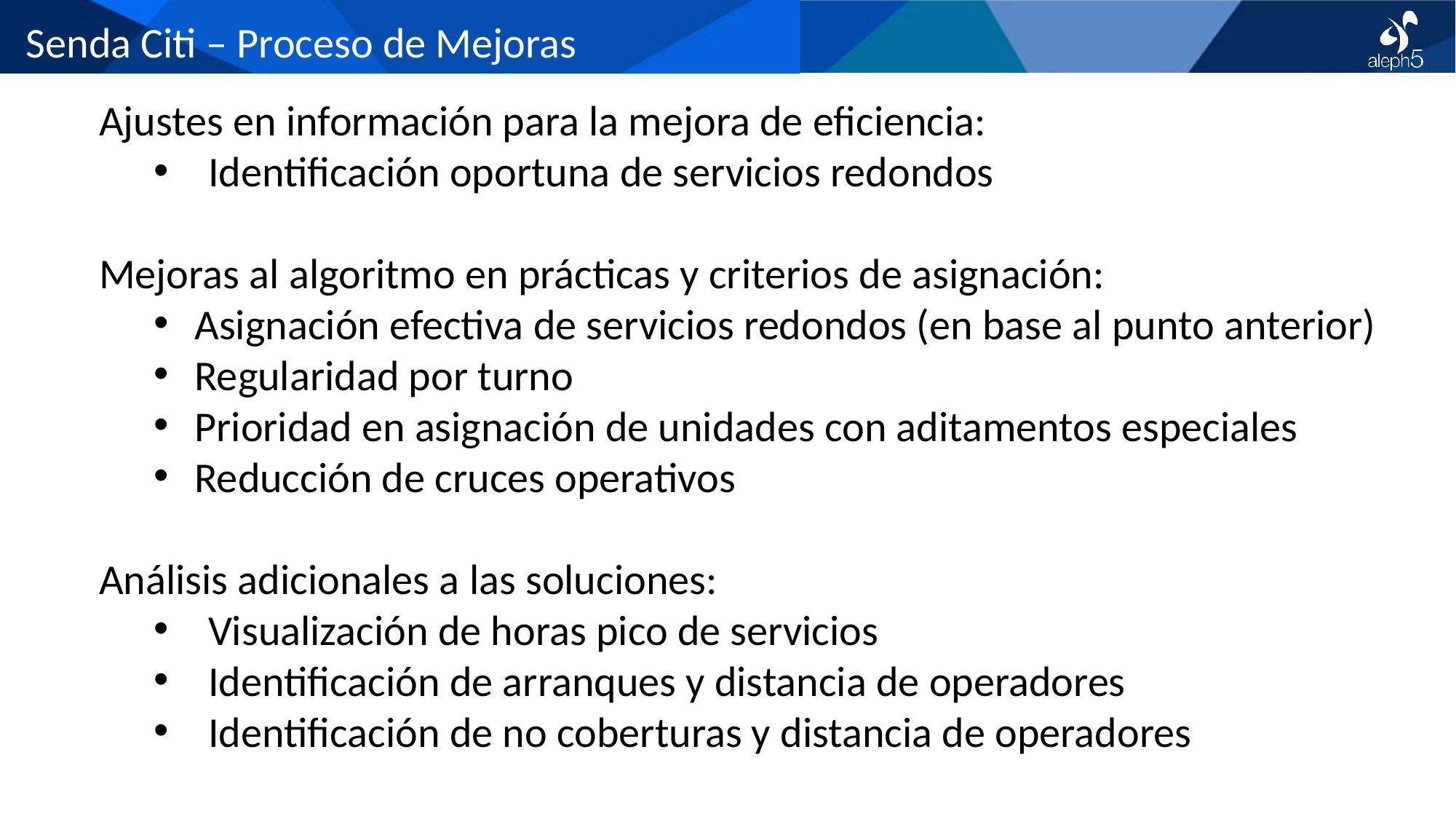

# Senda Citi – Proceso de Mejoras
Ajustes en información para la mejora de eficiencia:
Identificación oportuna de servicios redondos

Mejoras al algoritmo en prácticas y criterios de asignación:
Asignación efectiva de servicios redondos (en base al punto anterior)
Regularidad por turno
Prioridad en asignación de unidades con aditamentos especiales
Reducción de cruces operativos

Análisis adicionales a las soluciones:
Visualización de horas pico de servicios
Identificación de arranques y distancia de operadores
Identificación de no coberturas y distancia de operadores